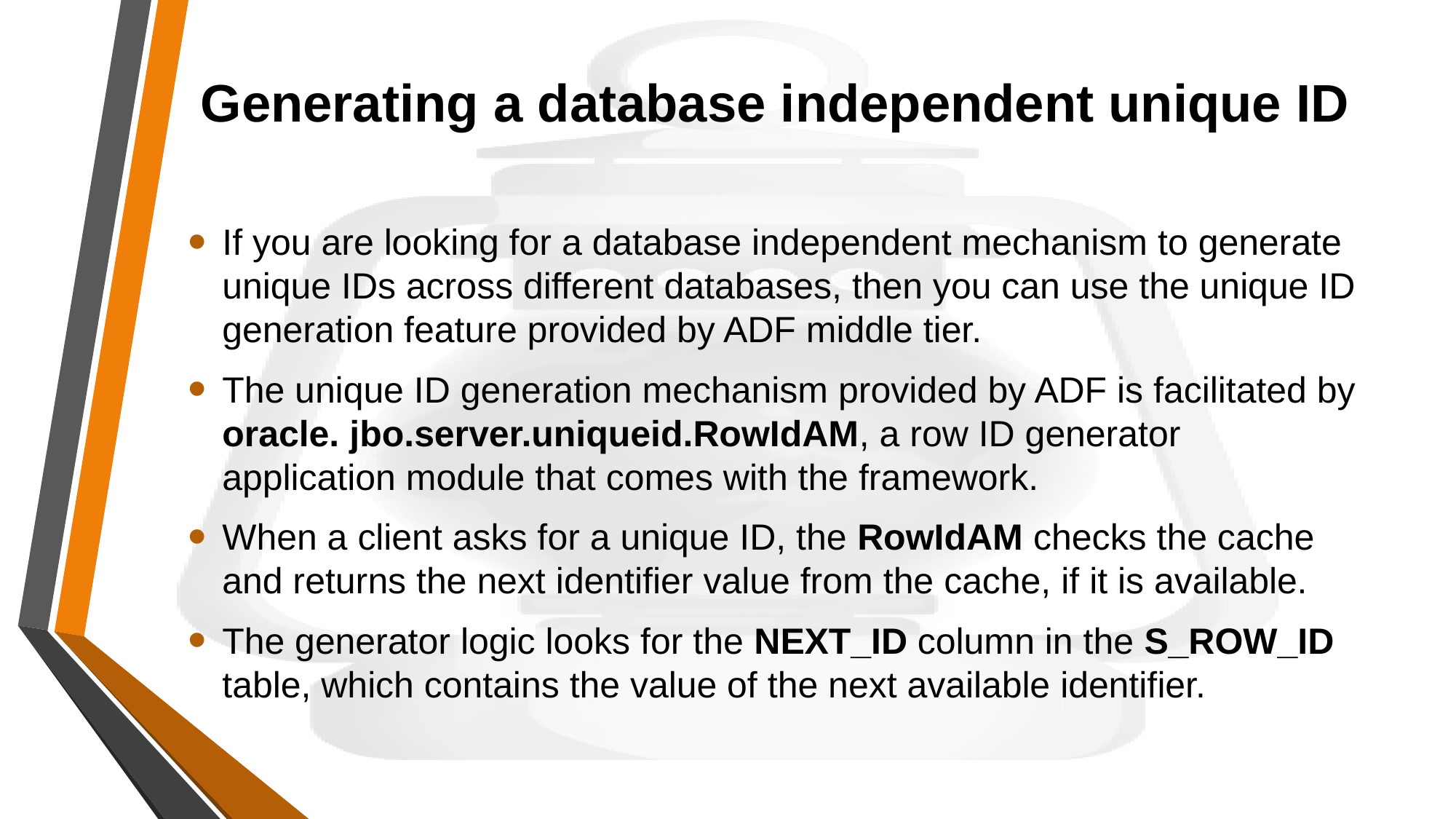

# Generating a database independent unique ID
If you are looking for a database independent mechanism to generate unique IDs across different databases, then you can use the unique ID generation feature provided by ADF middle tier.
The unique ID generation mechanism provided by ADF is facilitated by oracle. jbo.server.uniqueid.RowIdAM, a row ID generator application module that comes with the framework.
When a client asks for a unique ID, the RowIdAM checks the cache and returns the next identifier value from the cache, if it is available.
The generator logic looks for the NEXT_ID column in the S_ROW_ID table, which contains the value of the next available identifier.